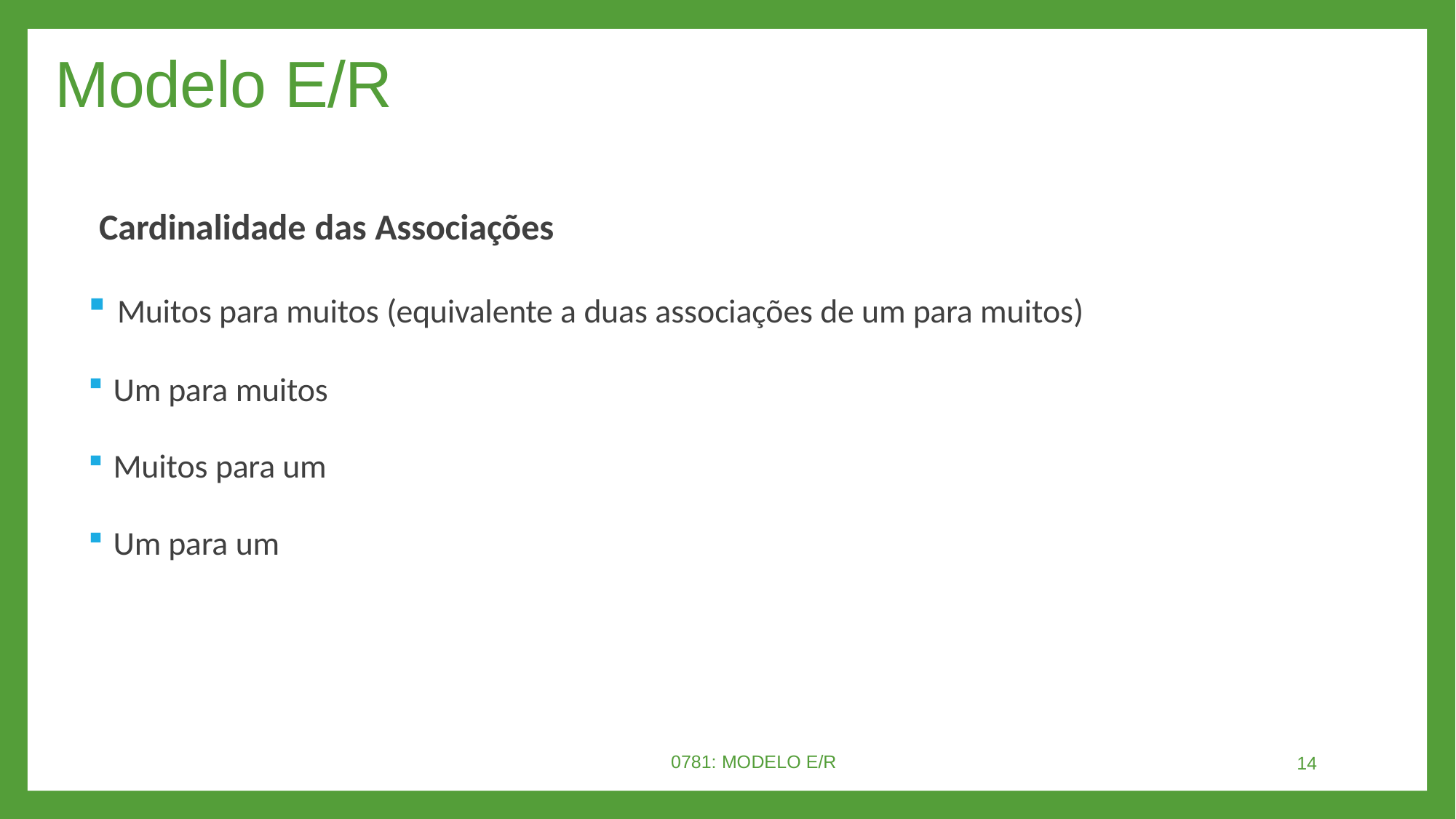

# Modelo E/R
Cardinalidade das Associações
Muitos para muitos (equivalente a duas associações de um para muitos)
Um para muitos
Muitos para um
Um para um
0781: MODELO E/R
14